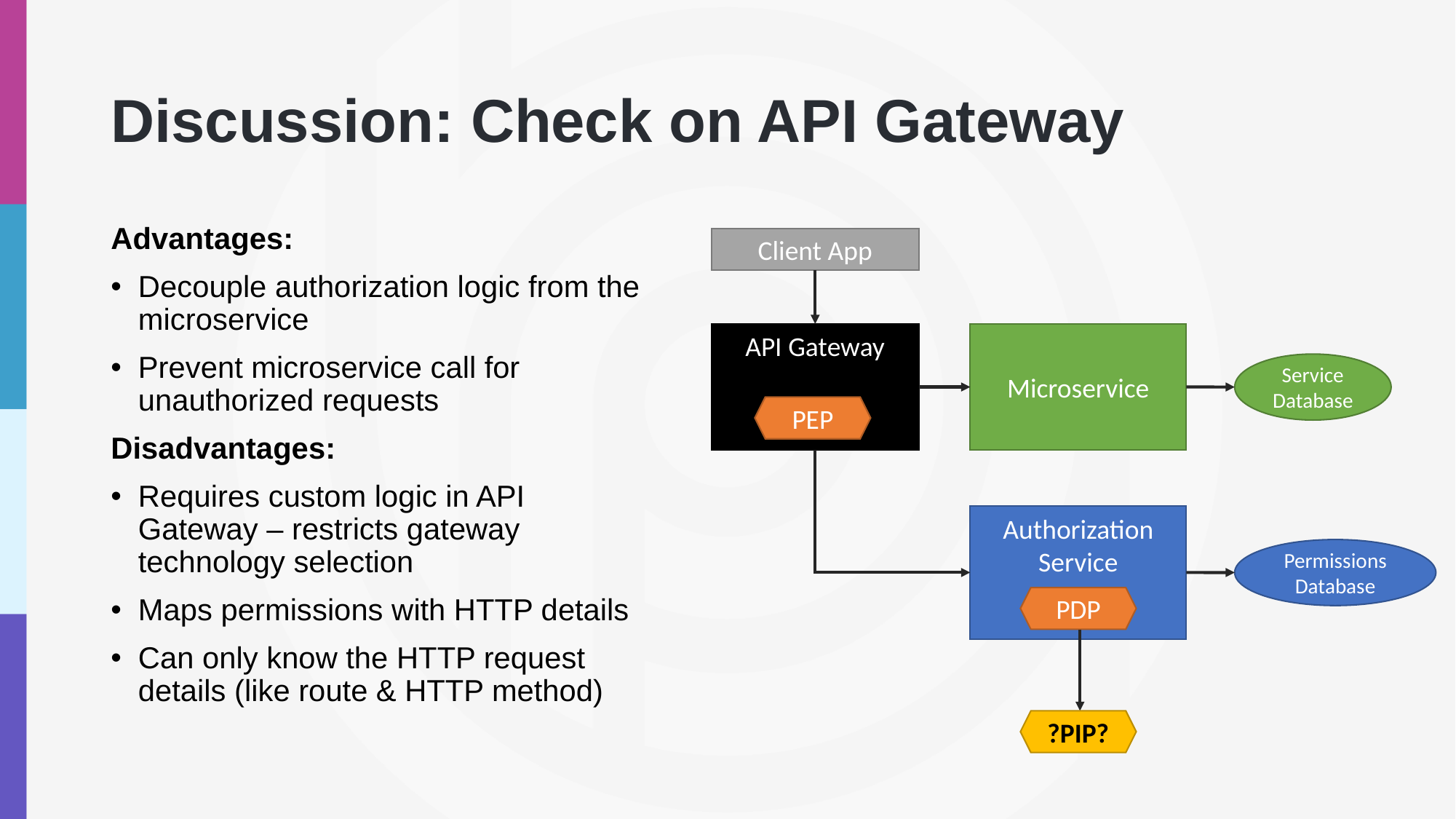

# Discussion: Check on API Gateway
Advantages:
Decouple authorization logic from the microservice
Prevent microservice call for unauthorized requests
Disadvantages:
Requires custom logic in API Gateway – restricts gateway technology selection
Maps permissions with HTTP details
Can only know the HTTP request details (like route & HTTP method)
Client App
API Gateway
Microservice
Service
Database
PEP
Authorization Service
Permissions
Database
PDP
?PIP?